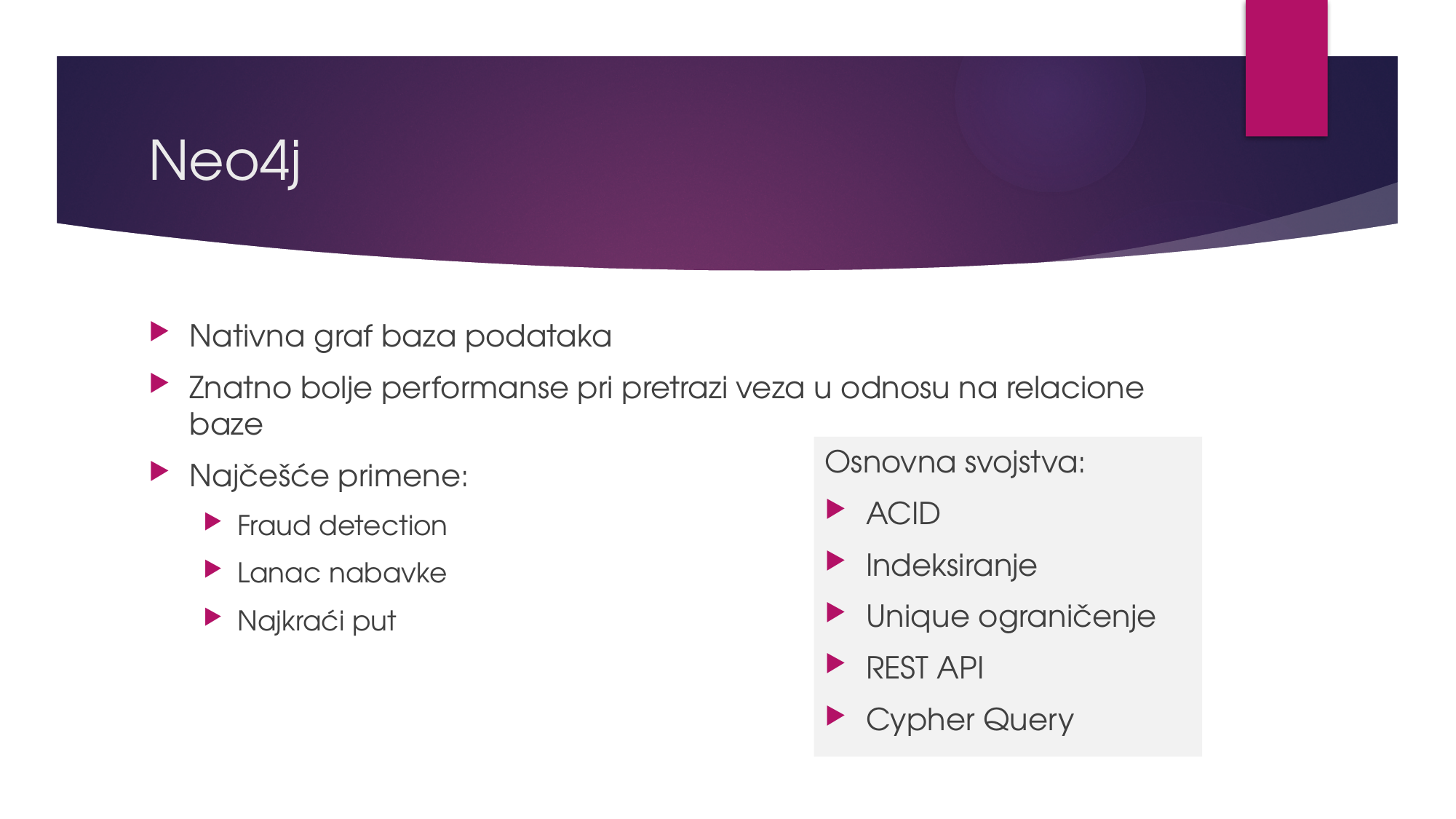

# Neo4j
Nativna graf baza podataka
Znatno bolje performanse pri pretrazi veza u odnosu na relacione baze
Najčešće primene:
Fraud detection
Lanac nabavke
Najkraći put
Osnovna svojstva:
ACID
Indeksiranje
Unique ograničenje
REST API
Cypher Query